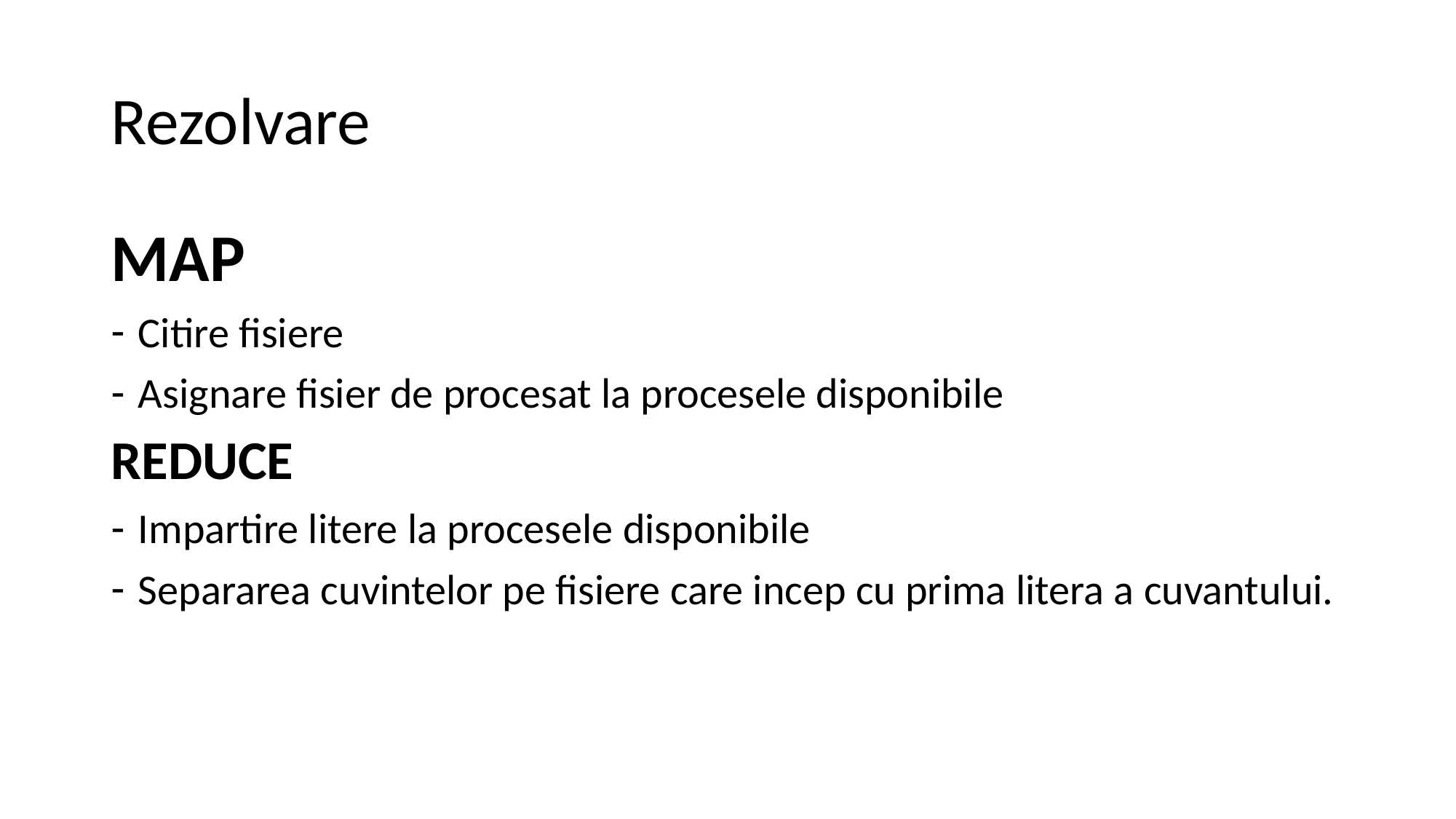

# Rezolvare
MAP
Citire fisiere
Asignare fisier de procesat la procesele disponibile
REDUCE
Impartire litere la procesele disponibile
Separarea cuvintelor pe fisiere care incep cu prima litera a cuvantului.